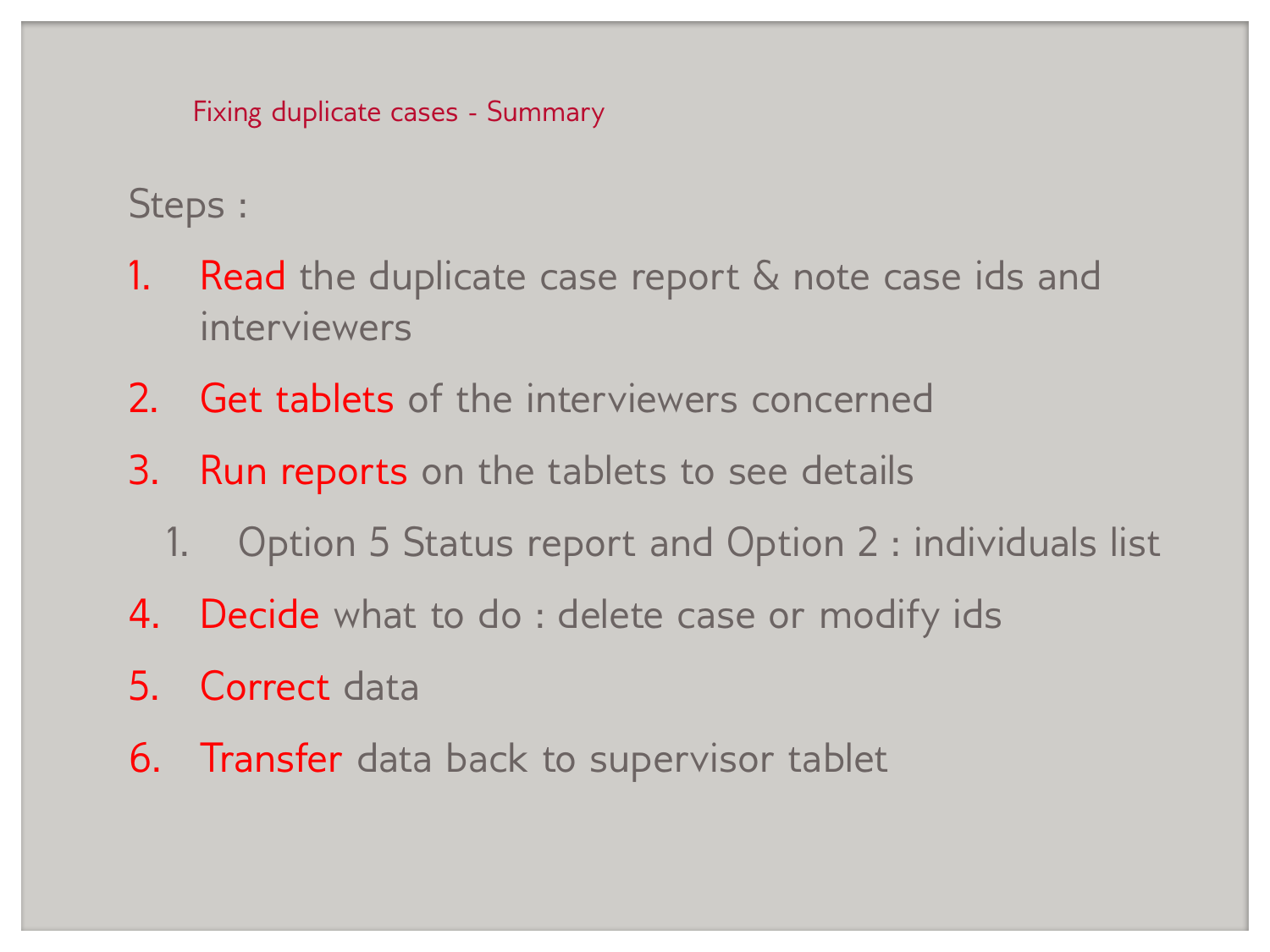

# Fixing duplicate cases - Summary
Steps :
Read the duplicate case report & note case ids and interviewers
Get tablets of the interviewers concerned
Run reports on the tablets to see details
Option 5 Status report and Option 2 : individuals list
Decide what to do : delete case or modify ids
Correct data
Transfer data back to supervisor tablet